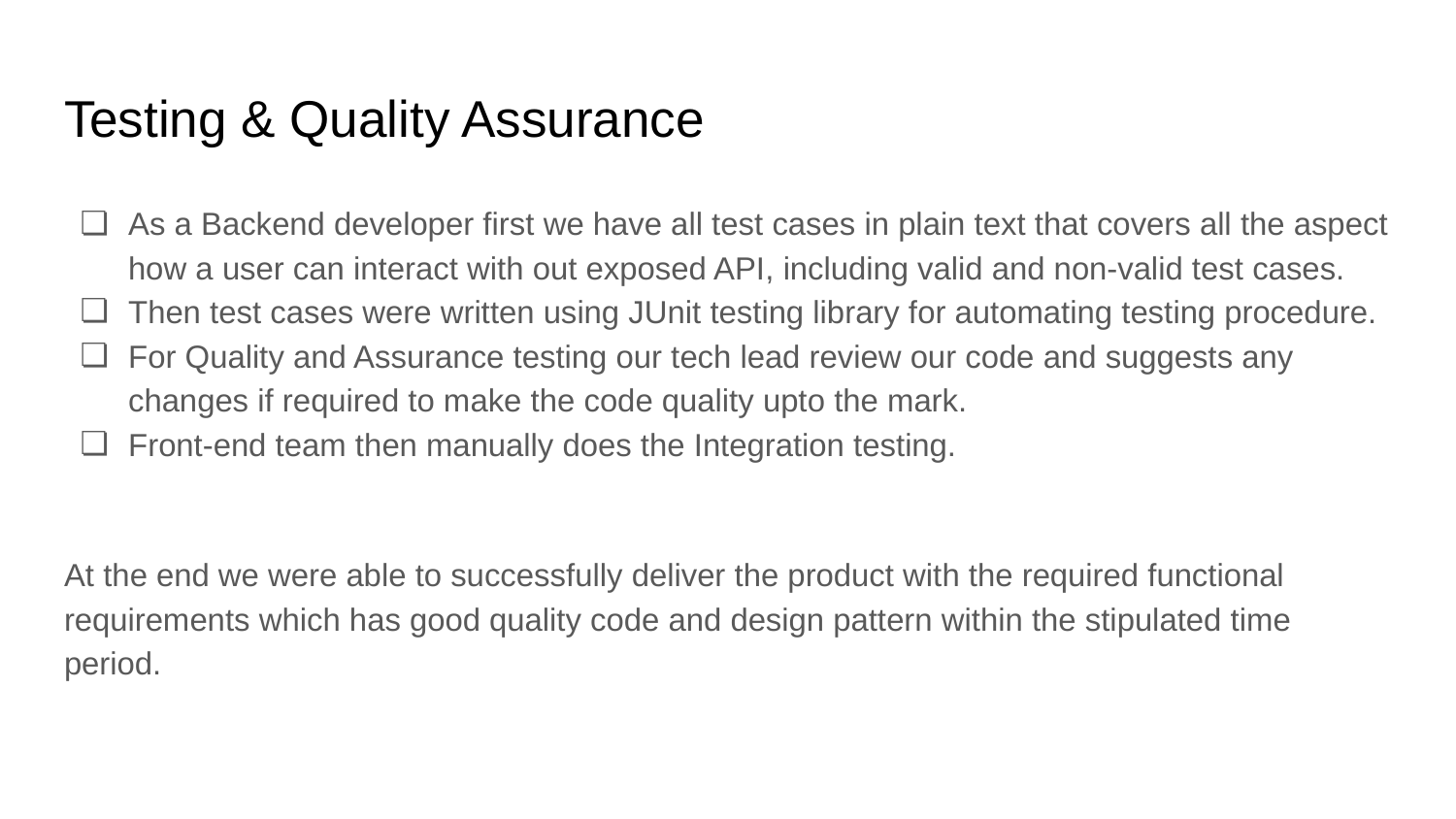

# Testing & Quality Assurance
As a Backend developer first we have all test cases in plain text that covers all the aspect how a user can interact with out exposed API, including valid and non-valid test cases.
Then test cases were written using JUnit testing library for automating testing procedure.
For Quality and Assurance testing our tech lead review our code and suggests any changes if required to make the code quality upto the mark.
Front-end team then manually does the Integration testing.

At the end we were able to successfully deliver the product with the required functional requirements which has good quality code and design pattern within the stipulated time period.